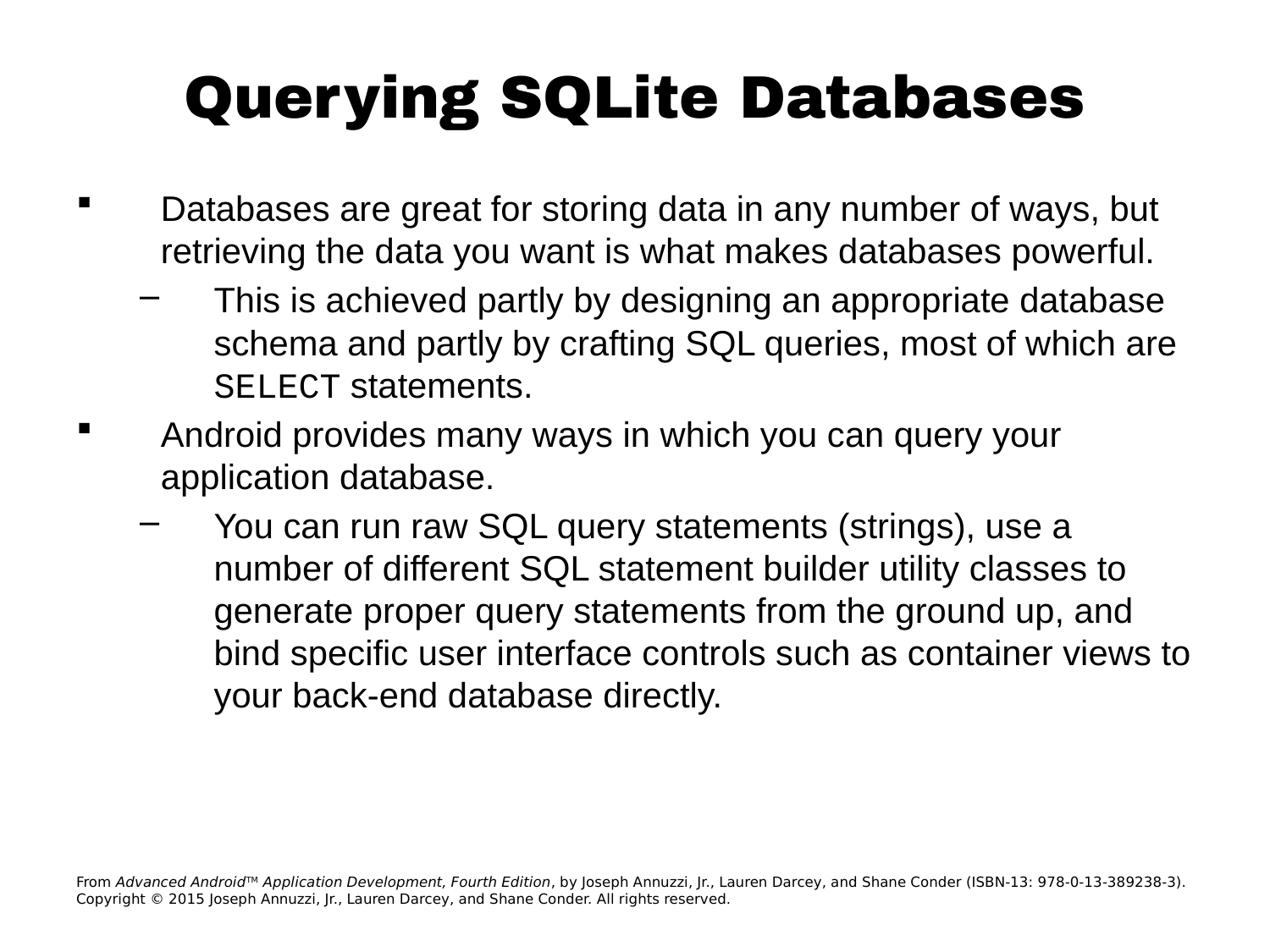

# Querying SQLite Databases
Databases are great for storing data in any number of ways, but retrieving the data you want is what makes databases powerful.
This is achieved partly by designing an appropriate database schema and partly by crafting SQL queries, most of which are SELECT statements.
Android provides many ways in which you can query your application database.
You can run raw SQL query statements (strings), use a number of different SQL statement builder utility classes to generate proper query statements from the ground up, and bind specific user interface controls such as container views to your back-end database directly.
From Advanced AndroidTM Application Development, Fourth Edition, by Joseph Annuzzi, Jr., Lauren Darcey, and Shane Conder (ISBN-13: 978-0-13-389238-3). Copyright © 2015 Joseph Annuzzi, Jr., Lauren Darcey, and Shane Conder. All rights reserved.